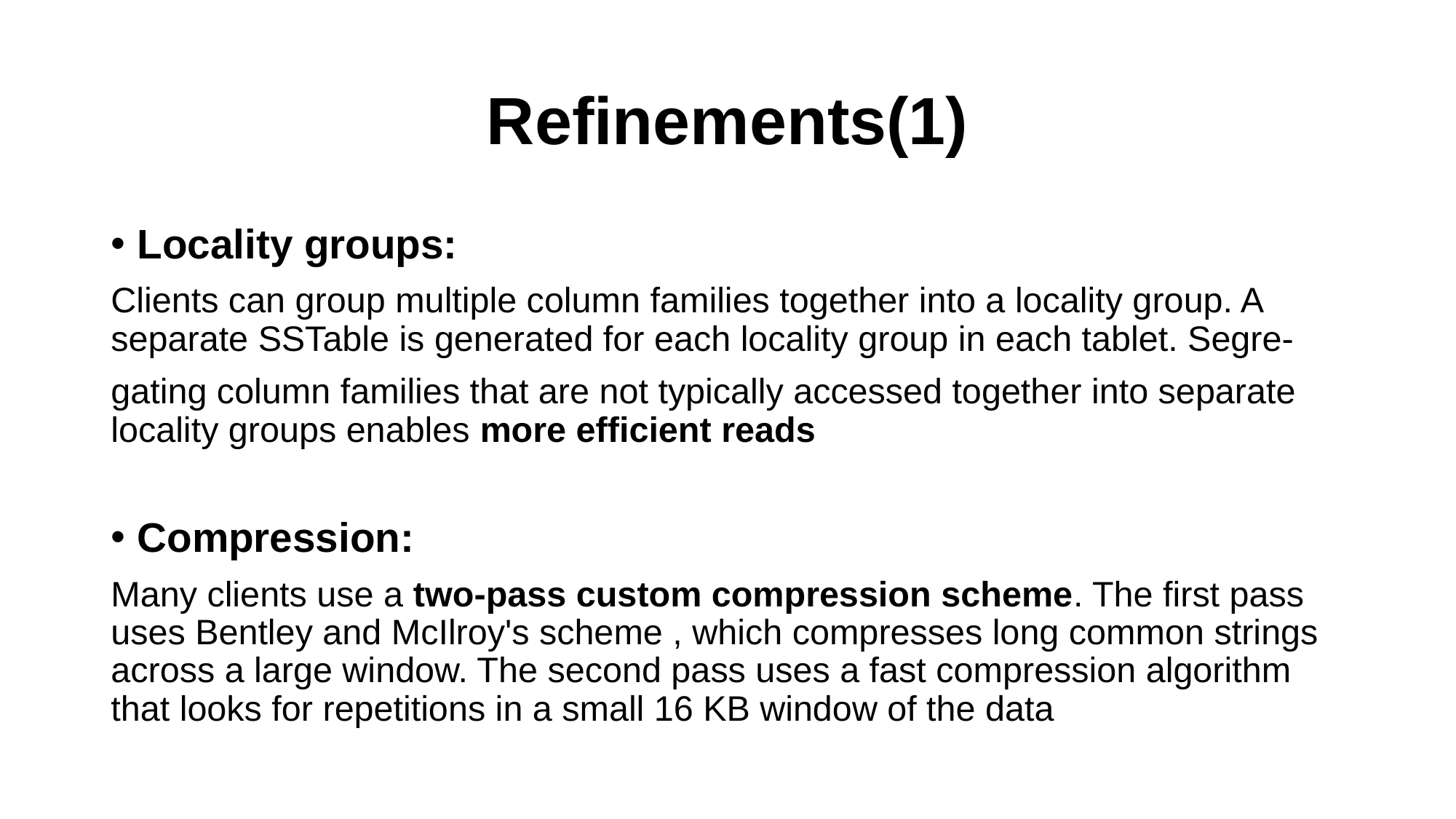

# Refinements(1)
Locality groups:
Clients can group multiple column families together into a locality group. A separate SSTable is generated for each locality group in each tablet. Segre-
gating column families that are not typically accessed together into separate locality groups enables more efficient reads

Compression:
Many clients use a two-pass custom compression scheme. The ﬁrst pass uses Bentley and McIlroy's scheme , which compresses long common strings across a large window. The second pass uses a fast compression algorithm that looks for repetitions in a small 16 KB window of the data